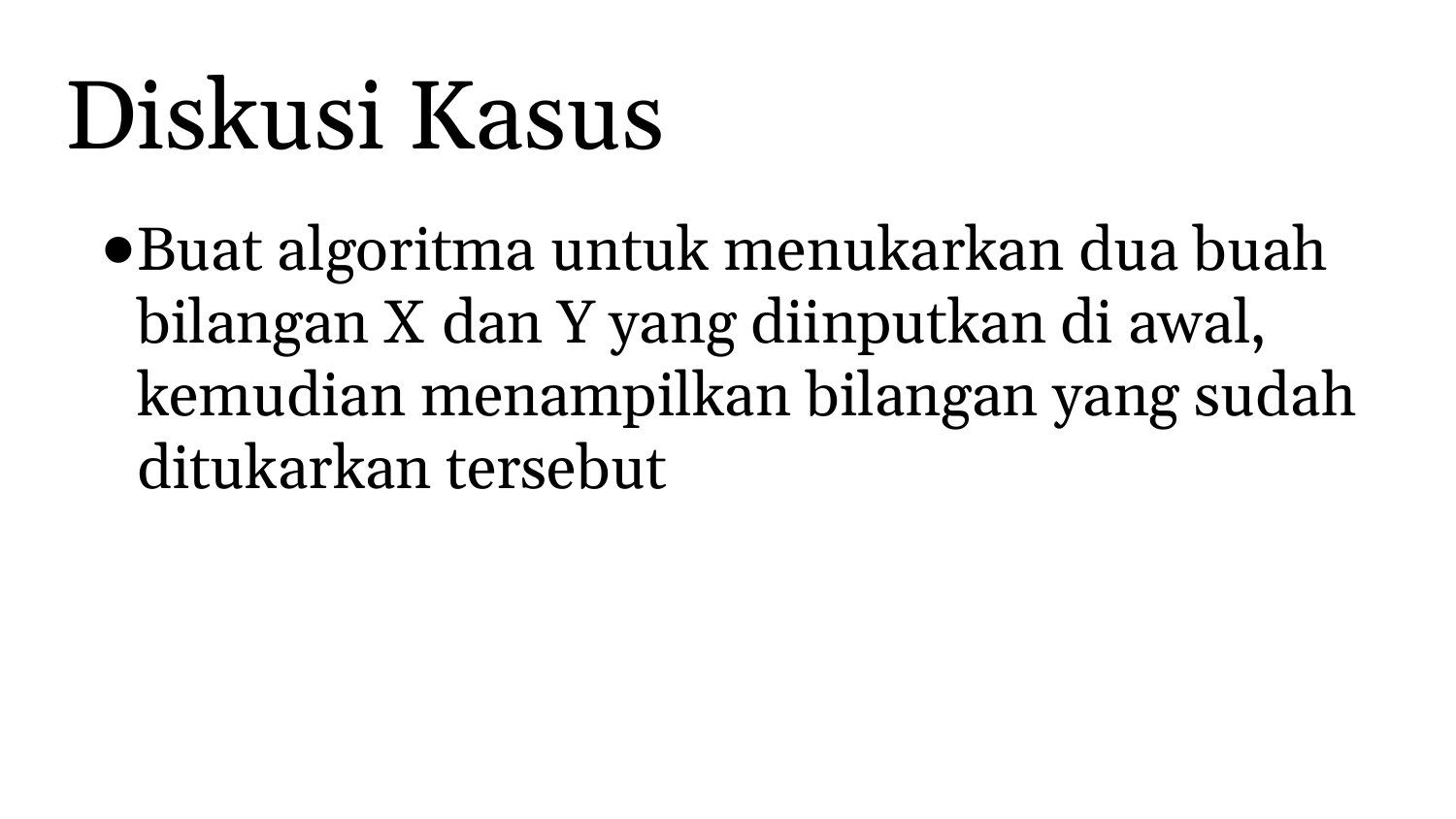

# Diskusi Kasus
Buat algoritma untuk menukarkan dua buah bilangan X dan Y yang diinputkan di awal, kemudian menampilkan bilangan yang sudah ditukarkan tersebut